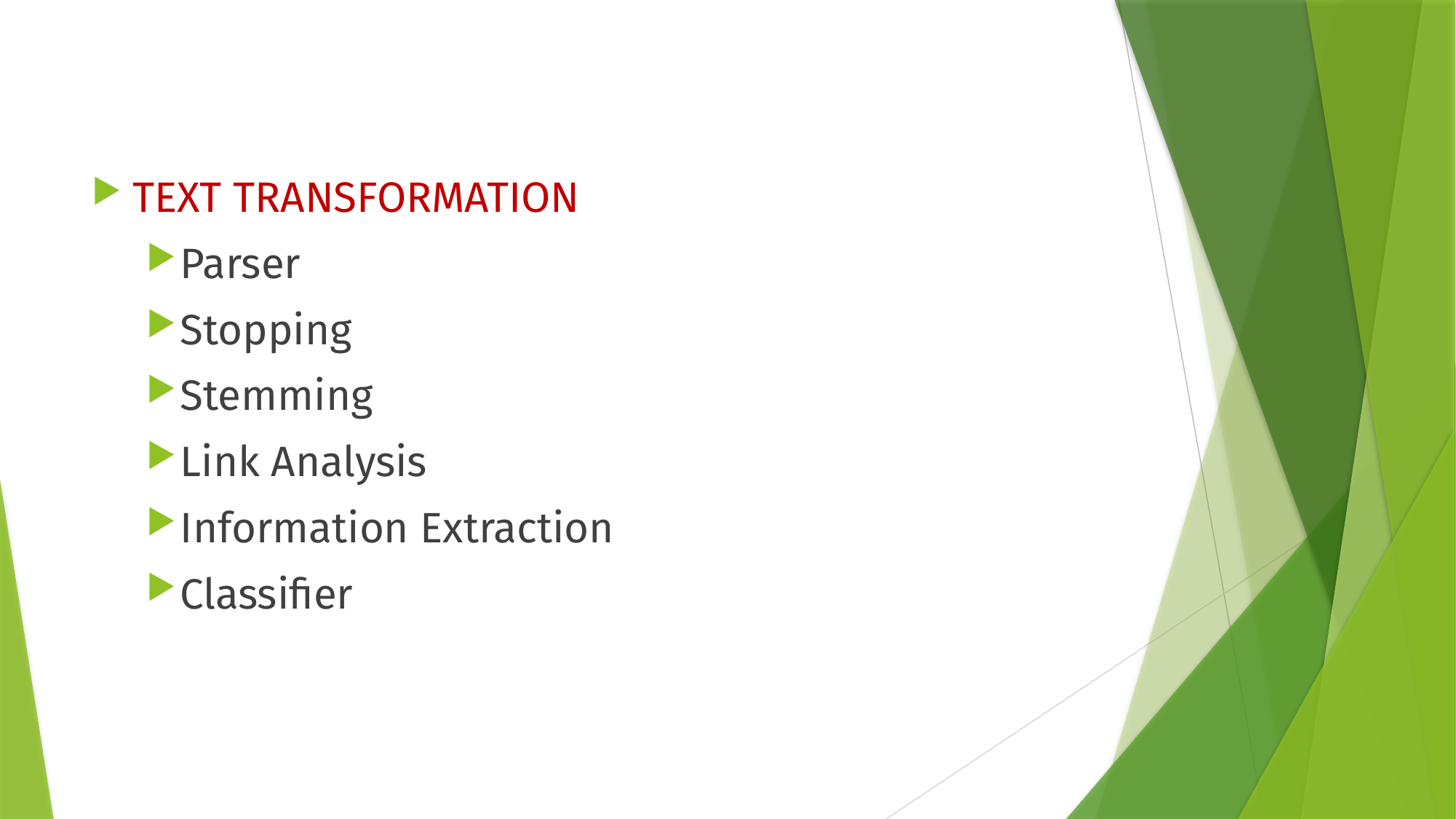

TEXT TRANSFORMATION
Parser
Stopping
Stemming
Link Analysis
Information Extraction
Classifier